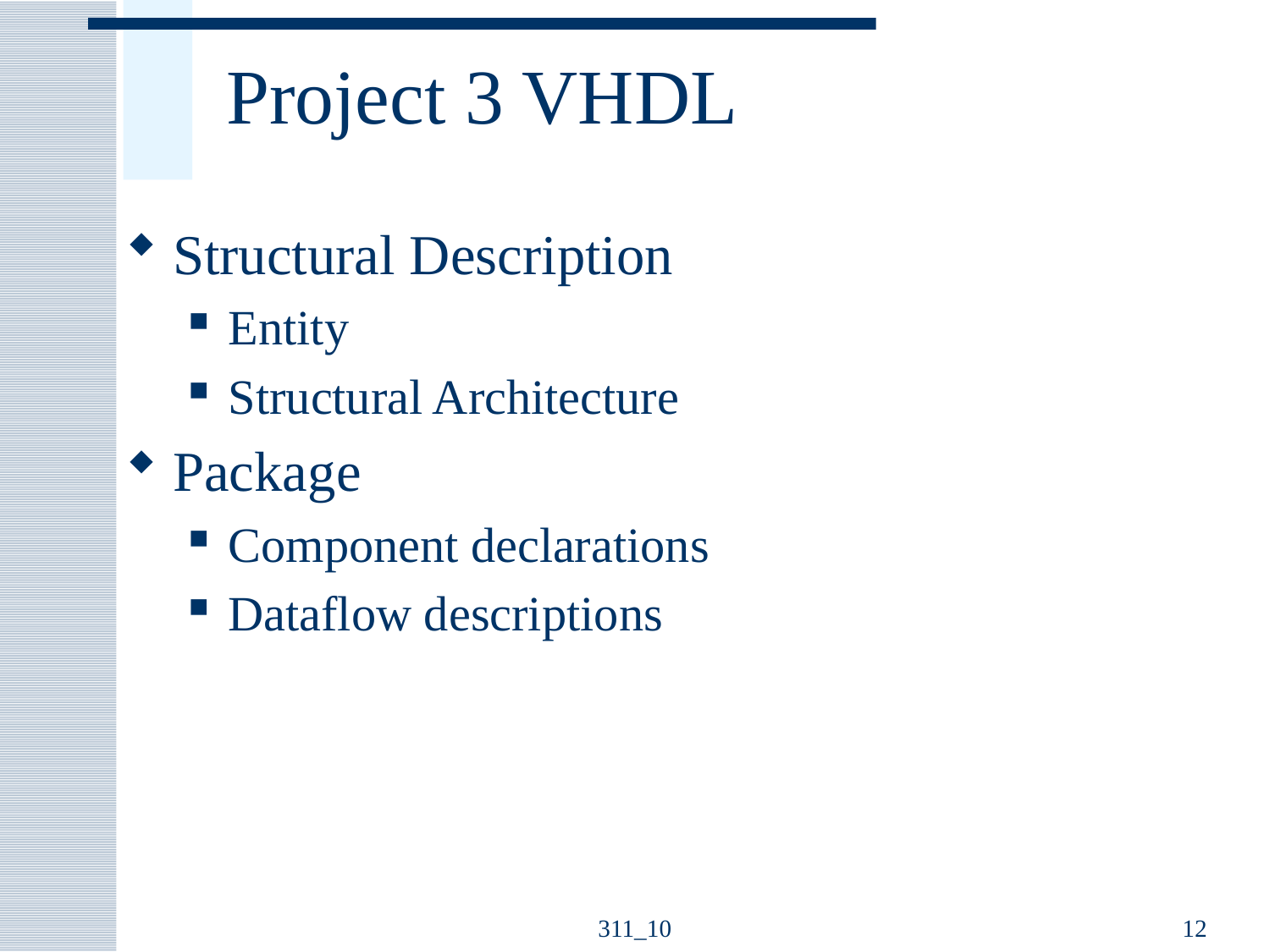

# Project 3 VHDL
Structural Description
Entity
Structural Architecture
Package
Component declarations
Dataflow descriptions
311_10
12